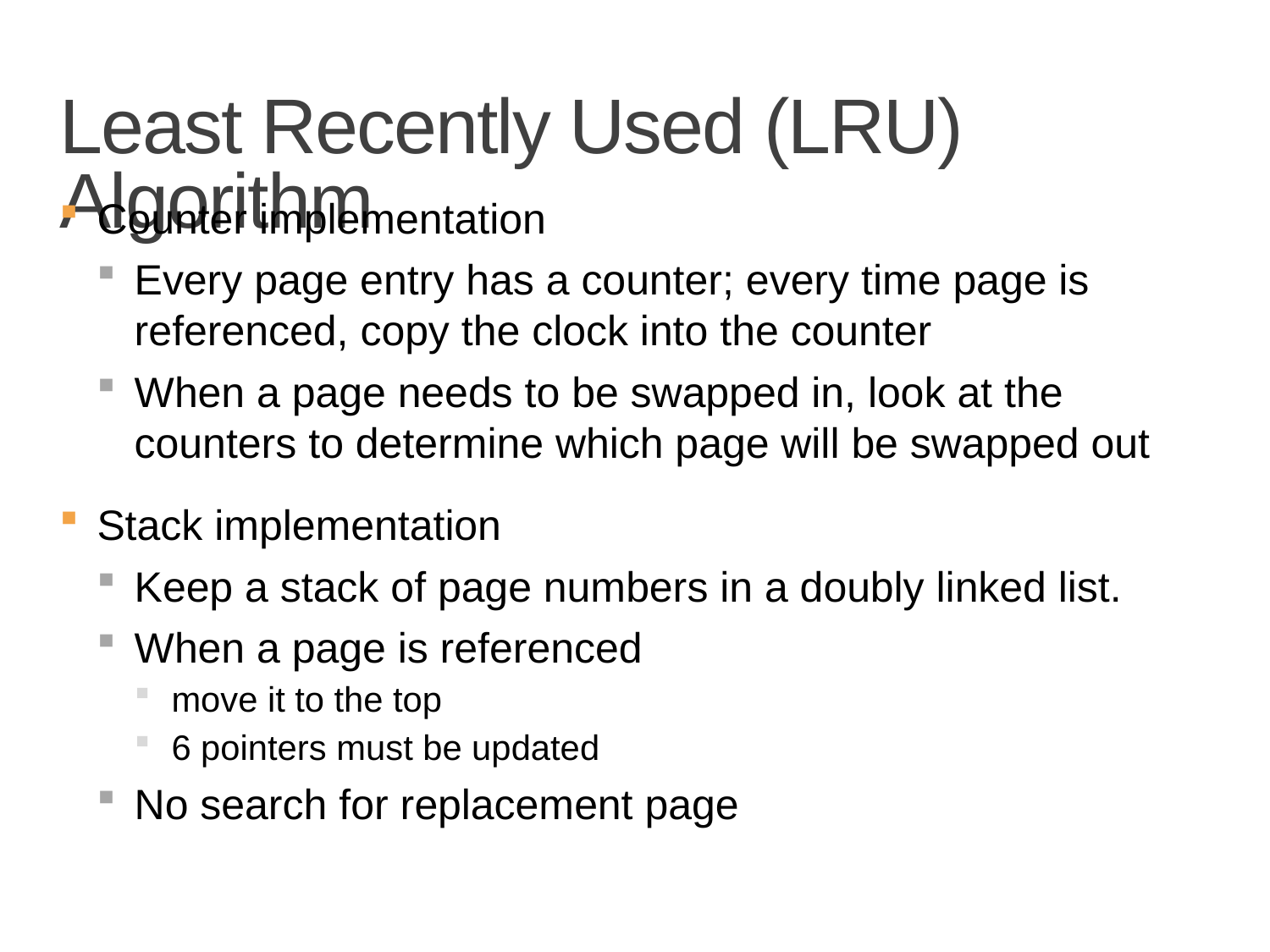

# Least Recently Used (LRU) Algorithm
Counter implementation
Every page entry has a counter; every time page is referenced, copy the clock into the counter
When a page needs to be swapped in, look at the counters to determine which page will be swapped out
Stack implementation
Keep a stack of page numbers in a doubly linked list.
When a page is referenced
move it to the top
6 pointers must be updated
No search for replacement page